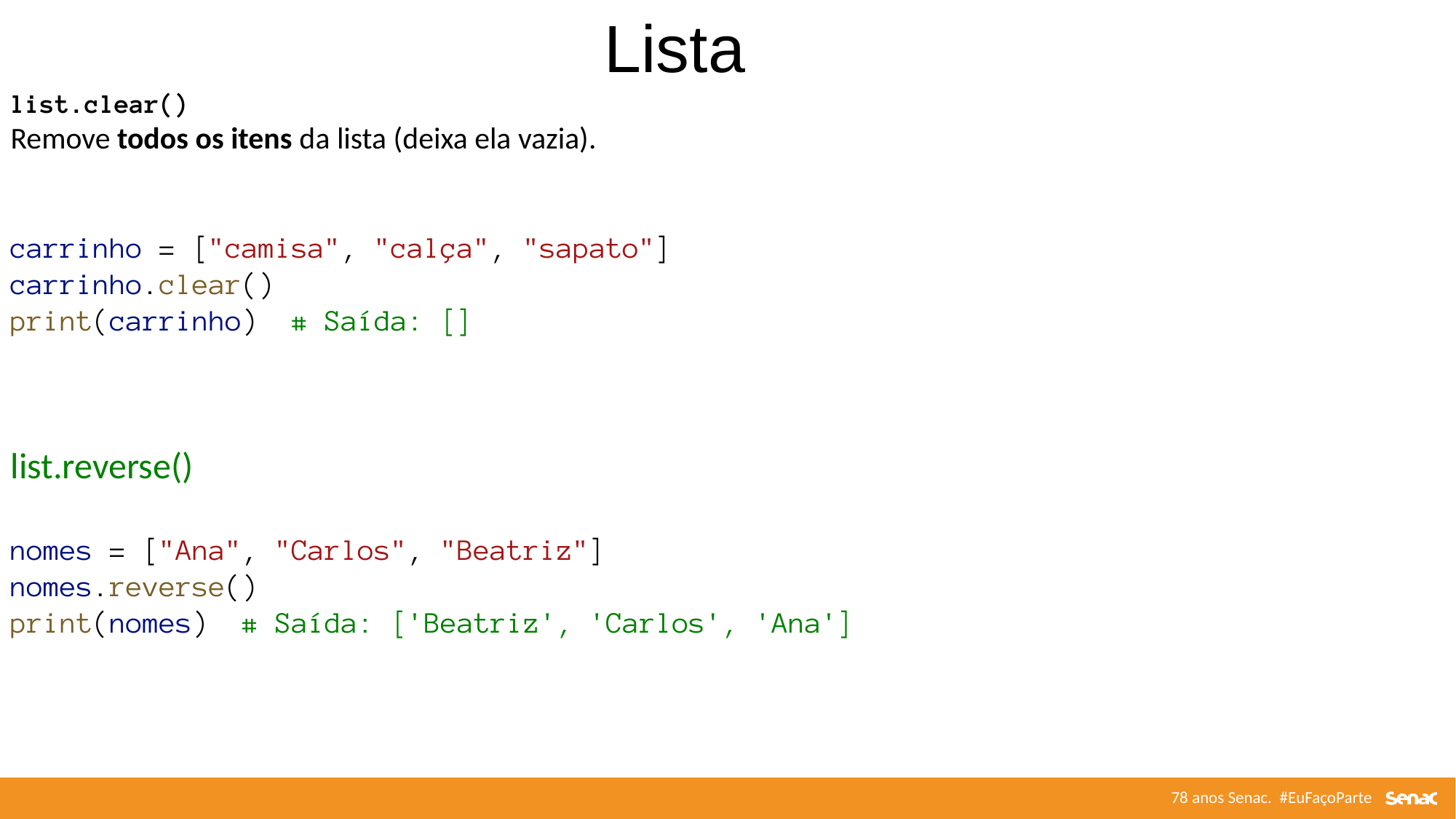

Lista
list.clear()
Remove todos os itens da lista (deixa ela vazia).

carrinho = ["camisa", "calça", "sapato"]
carrinho.clear()
print(carrinho)  # Saída: []

list.reverse()

nomes = ["Ana", "Carlos", "Beatriz"]
nomes.reverse()
print(nomes)  # Saída: ['Beatriz', 'Carlos', 'Ana']